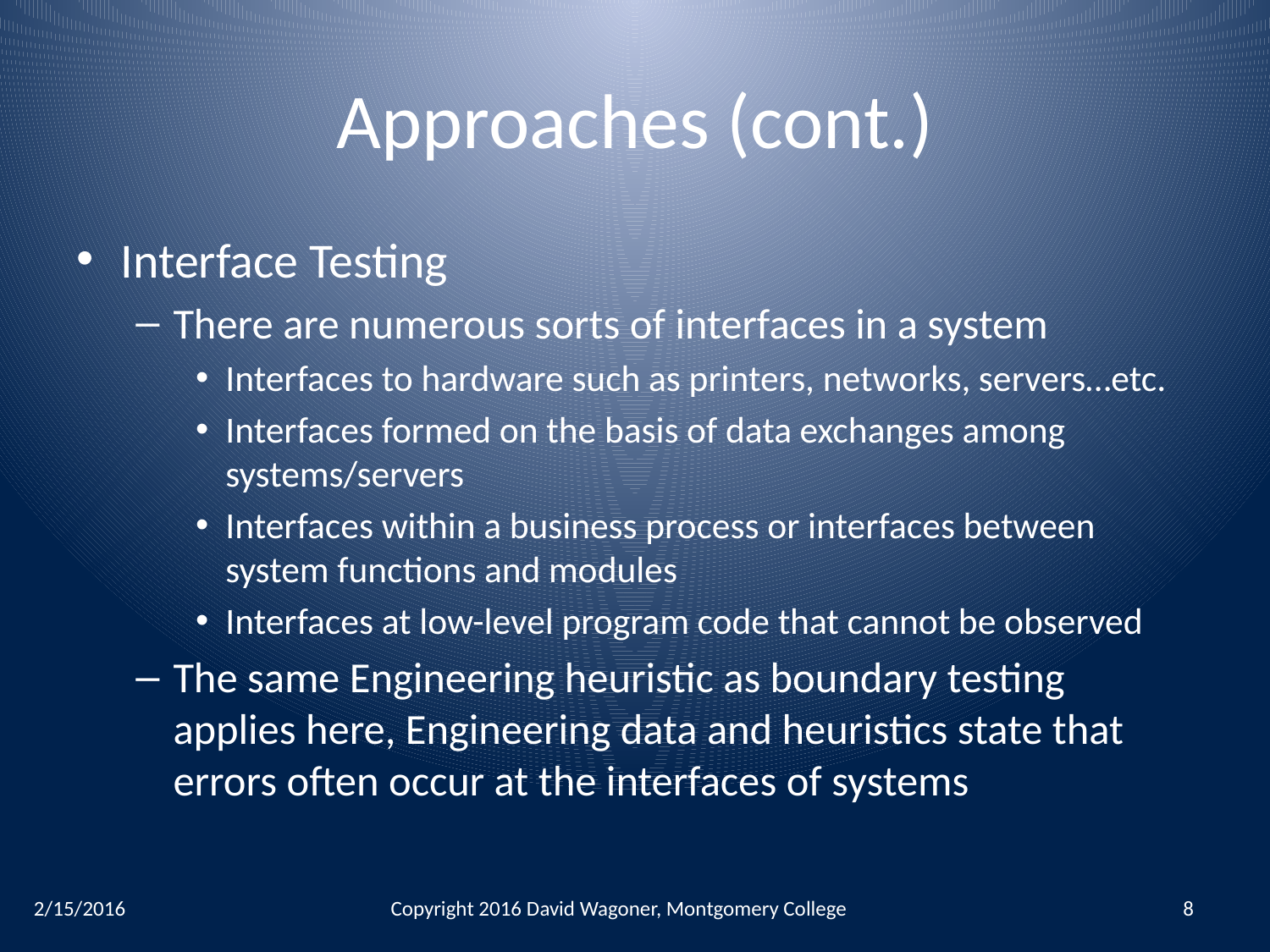

# Approaches (cont.)
Interface Testing
There are numerous sorts of interfaces in a system
Interfaces to hardware such as printers, networks, servers…etc.
Interfaces formed on the basis of data exchanges among systems/servers
Interfaces within a business process or interfaces between system functions and modules
Interfaces at low-level program code that cannot be observed
The same Engineering heuristic as boundary testing applies here, Engineering data and heuristics state that errors often occur at the interfaces of systems

2/15/2016
Copyright 2016 David Wagoner, Montgomery College
8